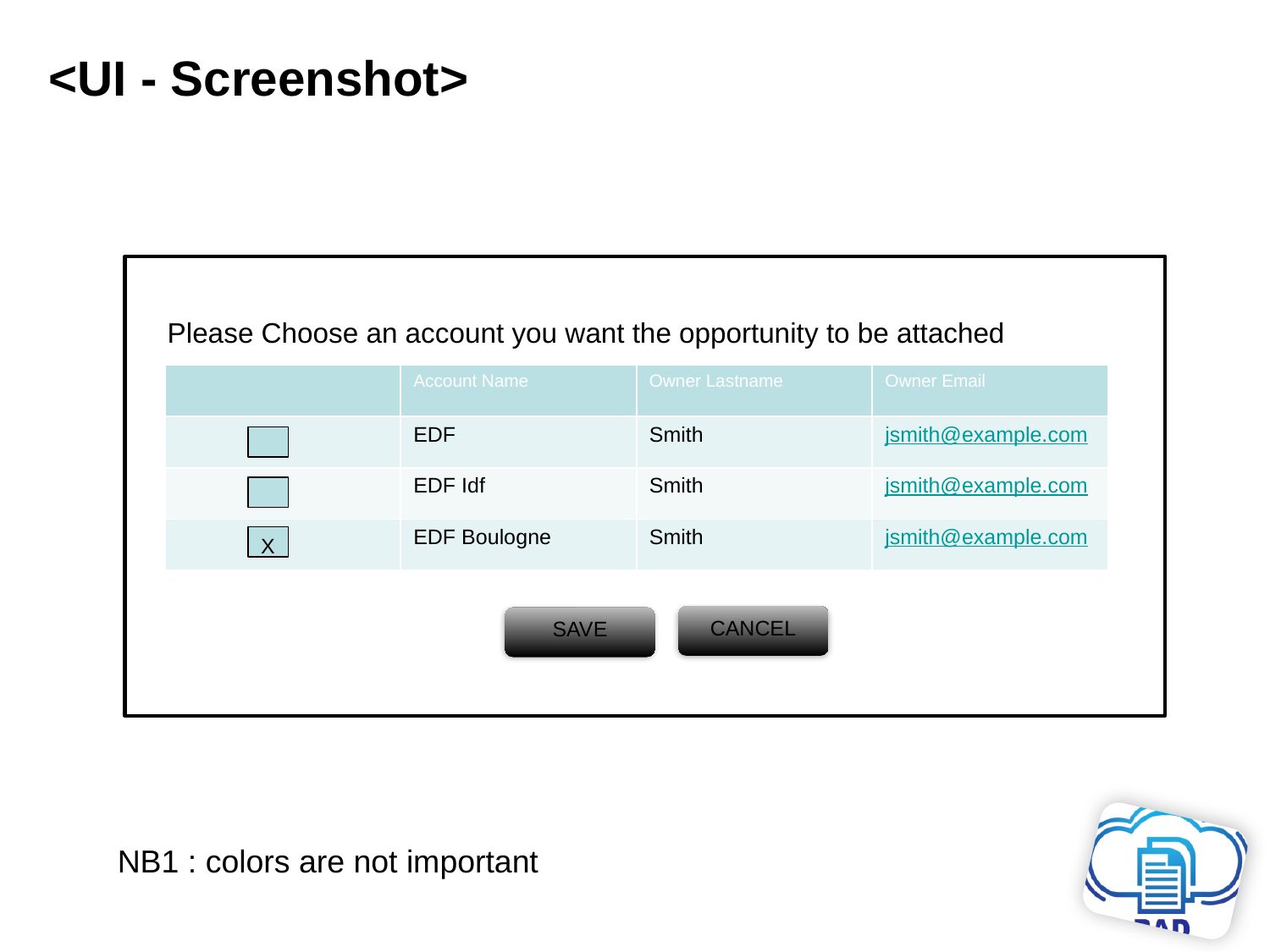

<UI - Screenshot>

Please Choose an account you want the opportunity to be attached
|  | Account Name | Owner Lastname | Owner Email |
| --- | --- | --- | --- |
|  | EDF | Smith | jsmith@example.com |
|  | EDF Idf | Smith | jsmith@example.com |
|  | EDF Boulogne | Smith | jsmith@example.com |

X
CANCEL
SAVE
NB1 : colors are not important